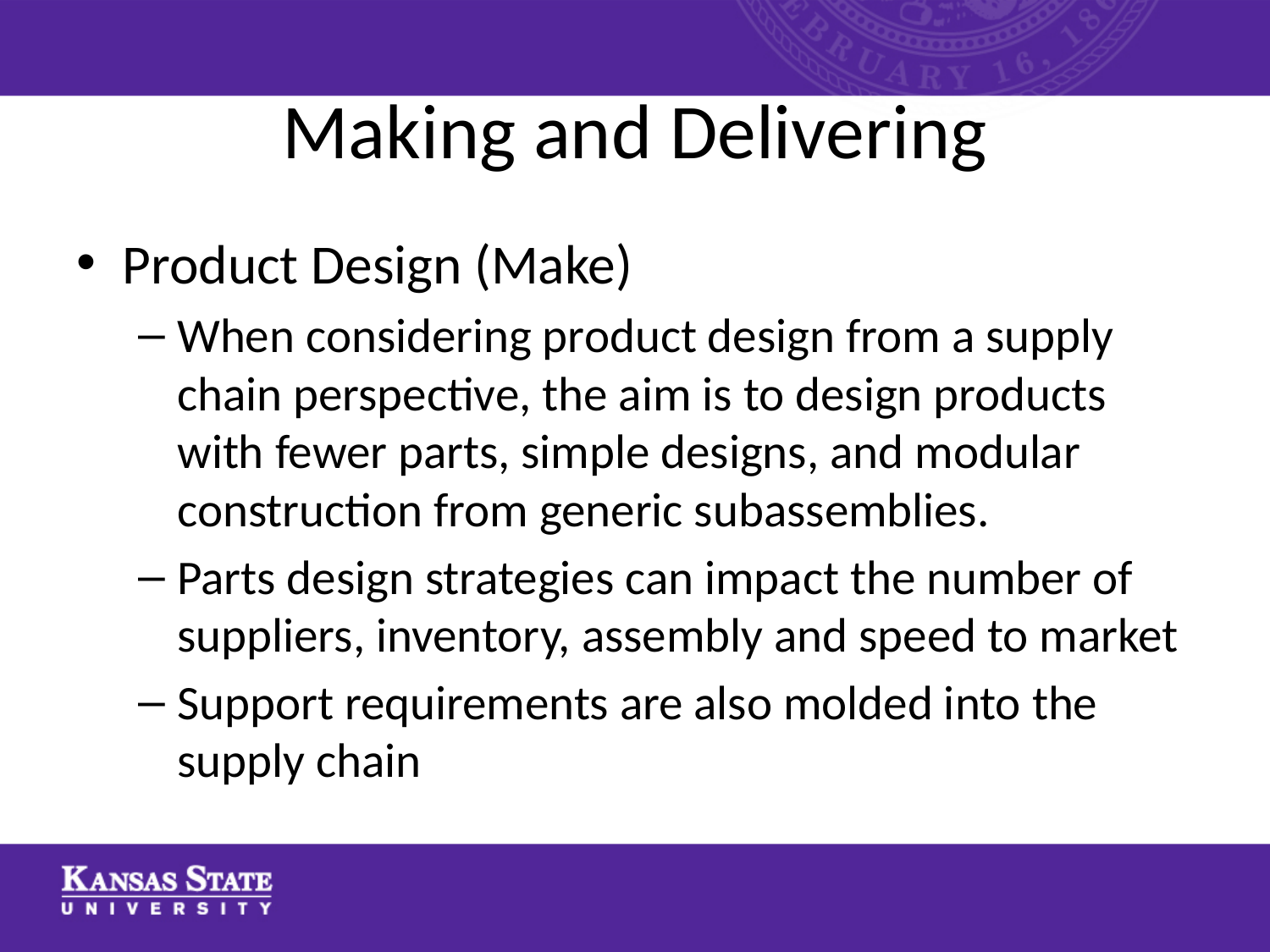

# Making and Delivering
Product Design (Make)
When considering product design from a supply chain perspective, the aim is to design products with fewer parts, simple designs, and modular construction from generic subassemblies.
Parts design strategies can impact the number of suppliers, inventory, assembly and speed to market
Support requirements are also molded into the supply chain